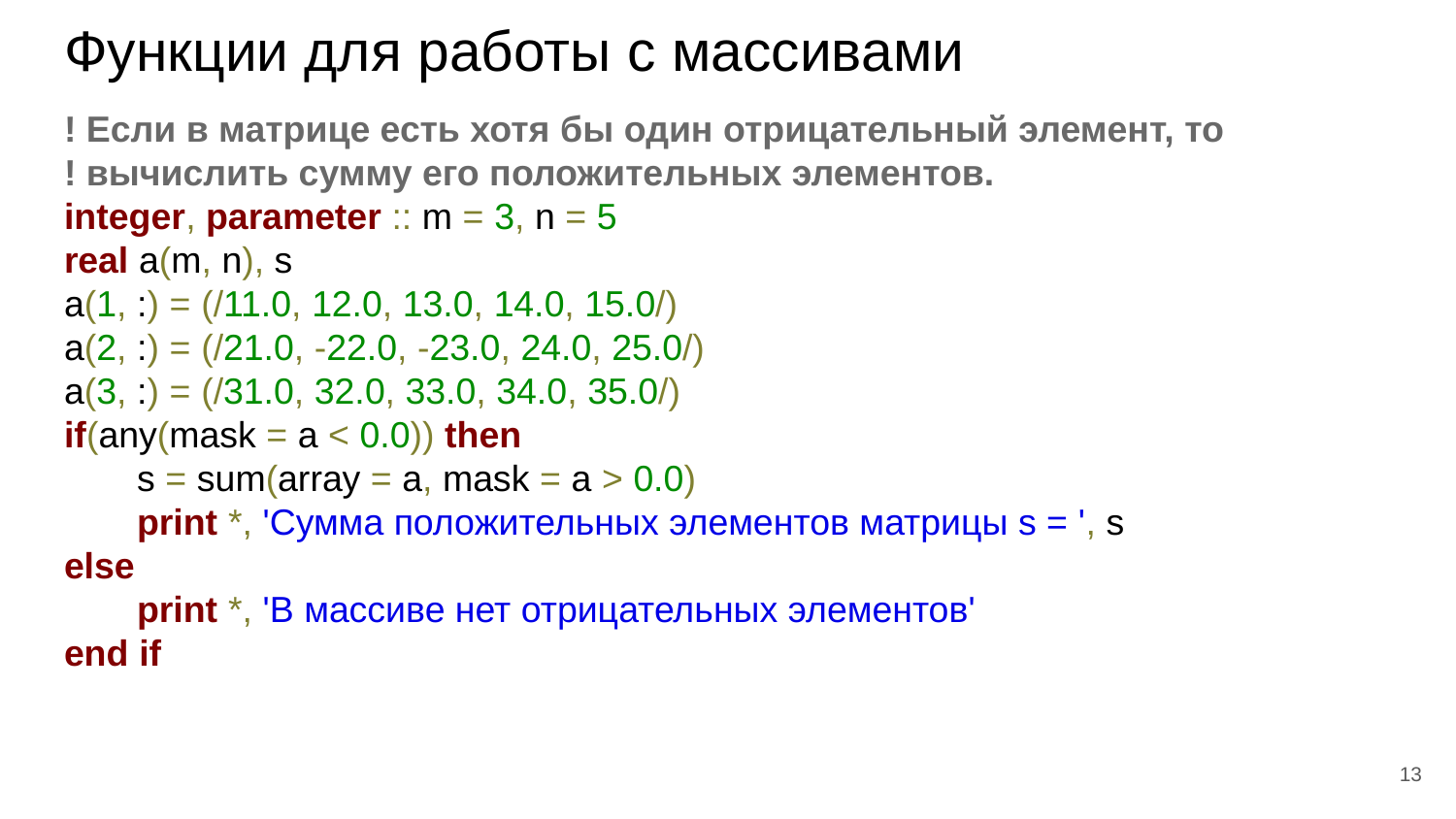

# Функции для работы с массивами
! Если в матрице есть хотя бы один отрицательный элемент, то
! вычислить сумму его положительных элементов.
integer, parameter :: m = 3, n = 5
real a(m, n), s
a(1, :) = (/11.0, 12.0, 13.0, 14.0, 15.0/)
a(2, :) = (/21.0, -22.0, -23.0, 24.0, 25.0/)
a(3, :) = (/31.0, 32.0, 33.0, 34.0, 35.0/)
if(any(mask = a < 0.0)) then
s = sum(array = a, mask = a > 0.0)
print *, 'Сумма положительных элементов матрицы s = ', s
else
print *, 'В массиве нет отрицательных элементов'
end if
13